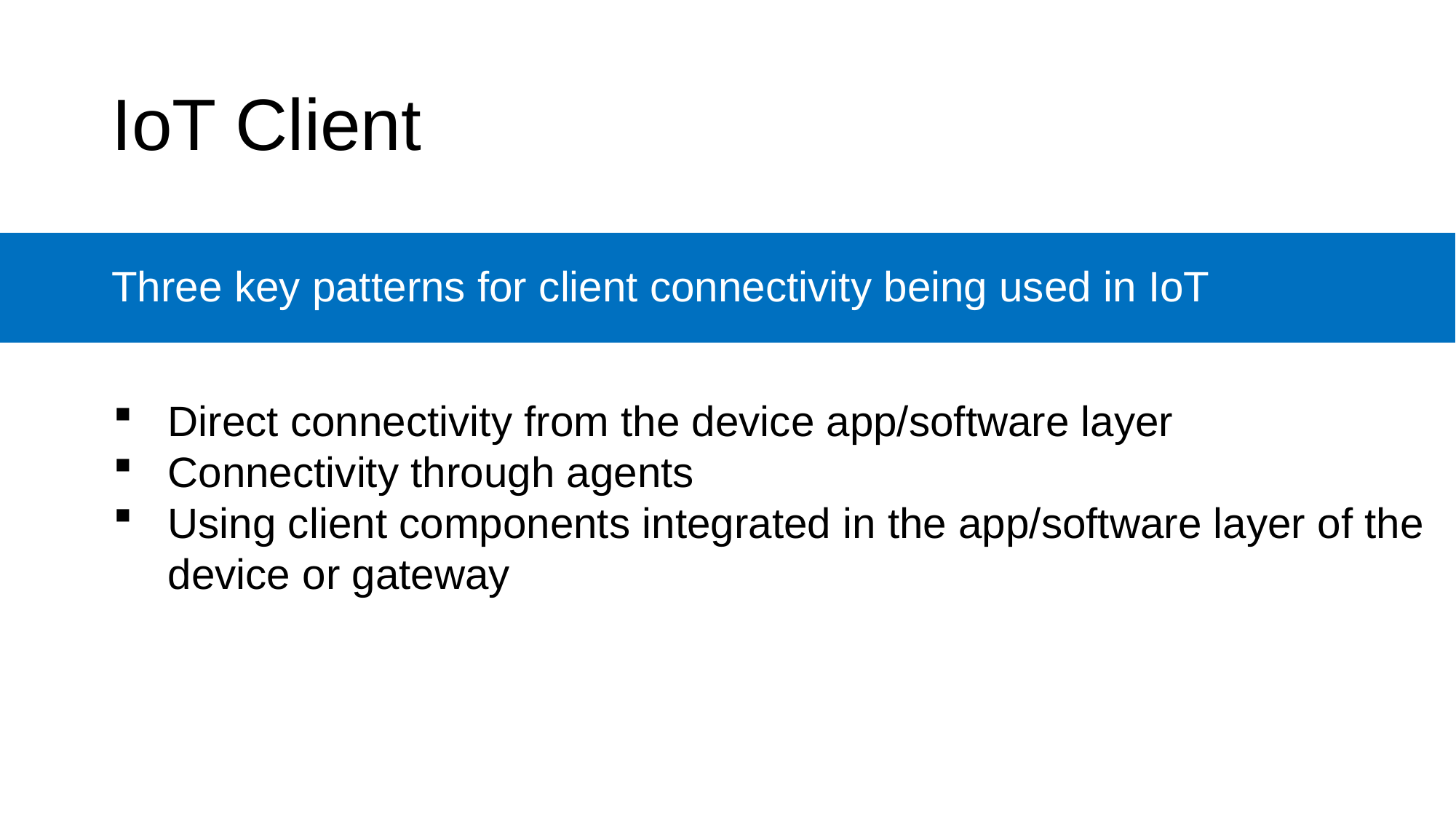

IoT Client

Three key patterns for client connectivity being used in IoT
Direct connectivity from the device app/software layer
Connectivity through agents
Using client components integrated in the app/software layer of the device or gateway